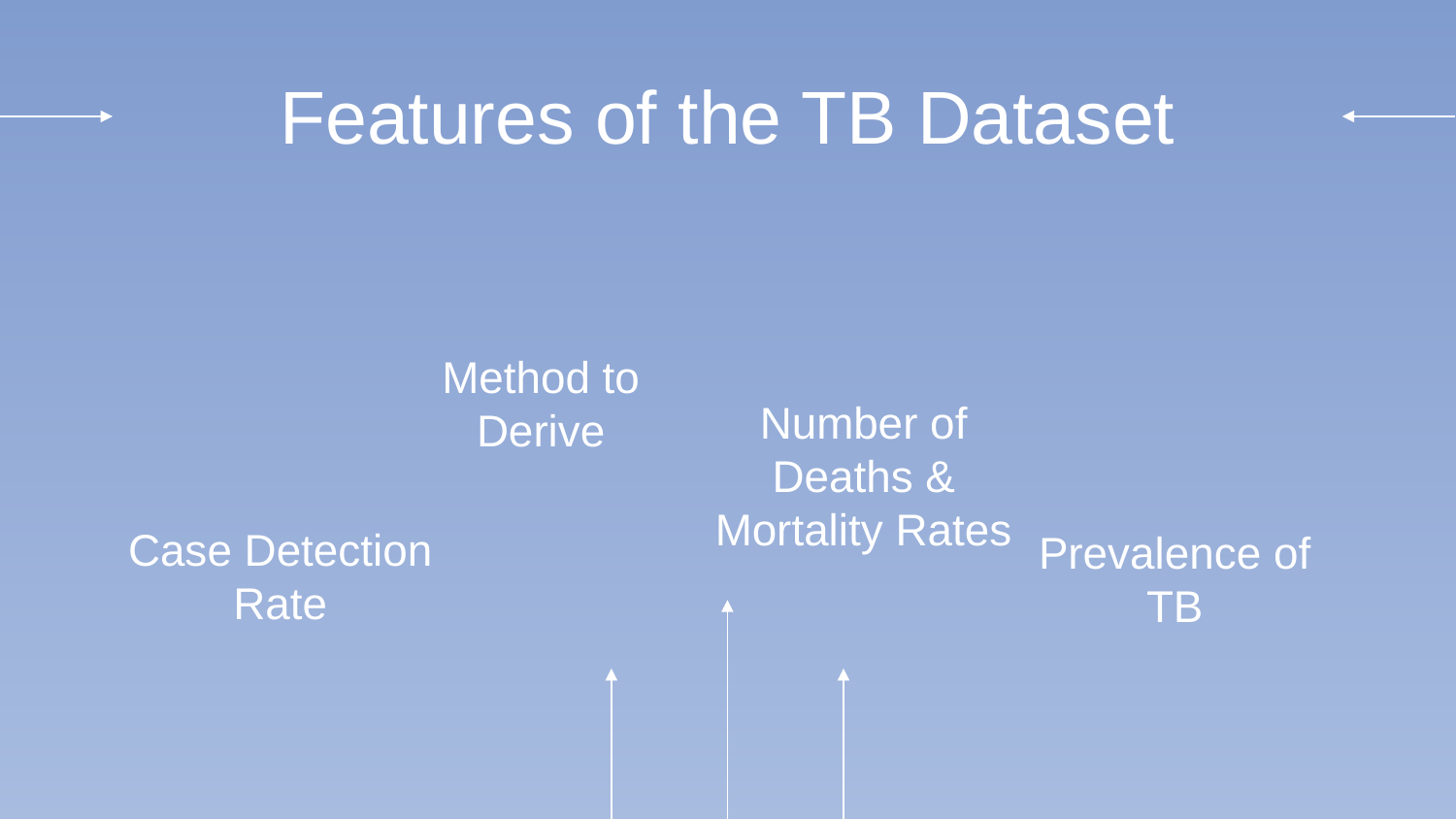

# Features of the TB Dataset
Method to Derive
Number of Deaths & Mortality Rates
Case Detection Rate
Prevalence of TB